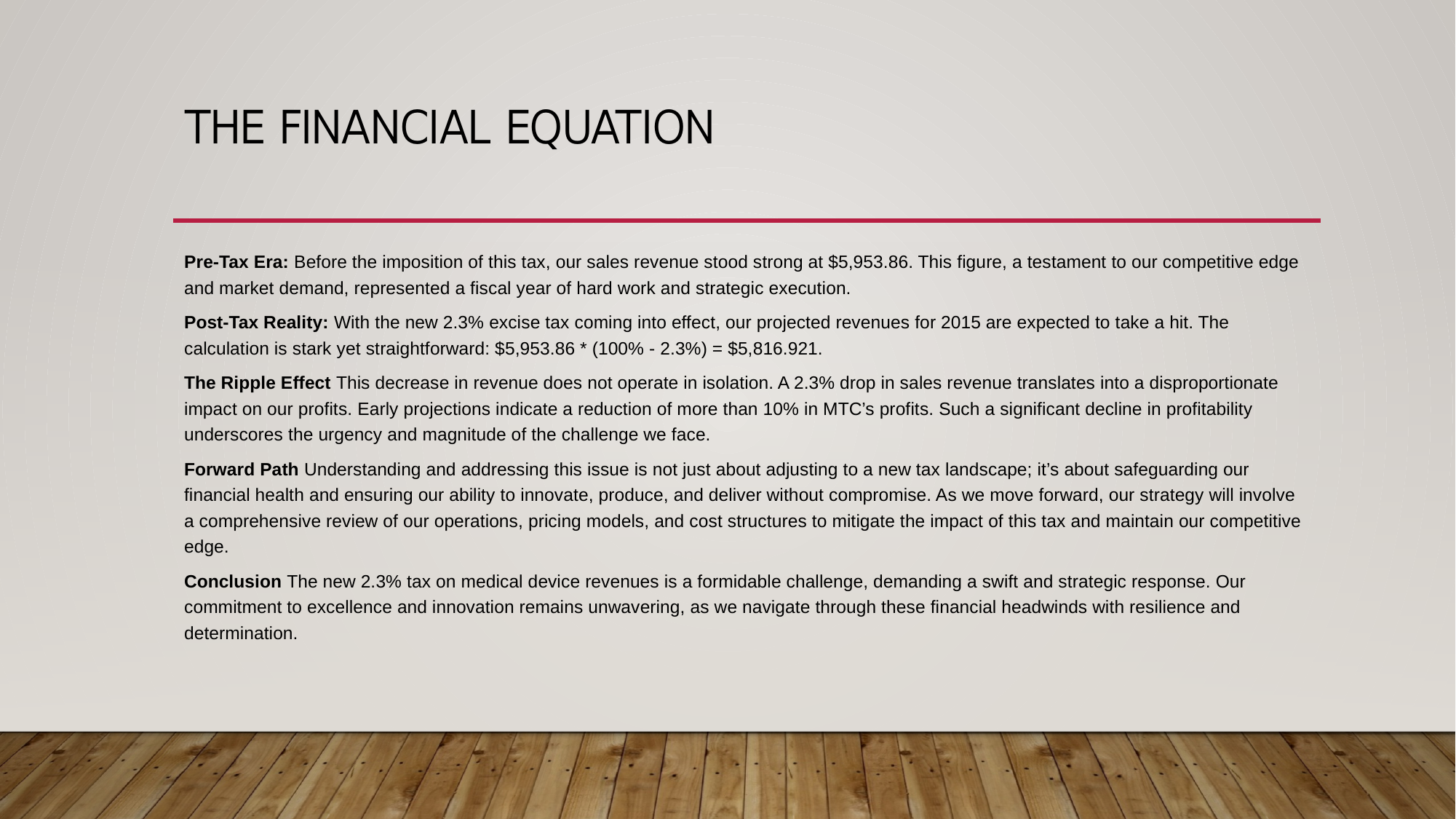

# The Financial Equation
Pre-Tax Era: Before the imposition of this tax, our sales revenue stood strong at $5,953.86. This figure, a testament to our competitive edge and market demand, represented a fiscal year of hard work and strategic execution.
Post-Tax Reality: With the new 2.3% excise tax coming into effect, our projected revenues for 2015 are expected to take a hit. The calculation is stark yet straightforward: $5,953.86 * (100% - 2.3%) = $5,816.921.
The Ripple Effect This decrease in revenue does not operate in isolation. A 2.3% drop in sales revenue translates into a disproportionate impact on our profits. Early projections indicate a reduction of more than 10% in MTC’s profits. Such a significant decline in profitability underscores the urgency and magnitude of the challenge we face.
Forward Path Understanding and addressing this issue is not just about adjusting to a new tax landscape; it’s about safeguarding our financial health and ensuring our ability to innovate, produce, and deliver without compromise. As we move forward, our strategy will involve a comprehensive review of our operations, pricing models, and cost structures to mitigate the impact of this tax and maintain our competitive edge.
Conclusion The new 2.3% tax on medical device revenues is a formidable challenge, demanding a swift and strategic response. Our commitment to excellence and innovation remains unwavering, as we navigate through these financial headwinds with resilience and determination.